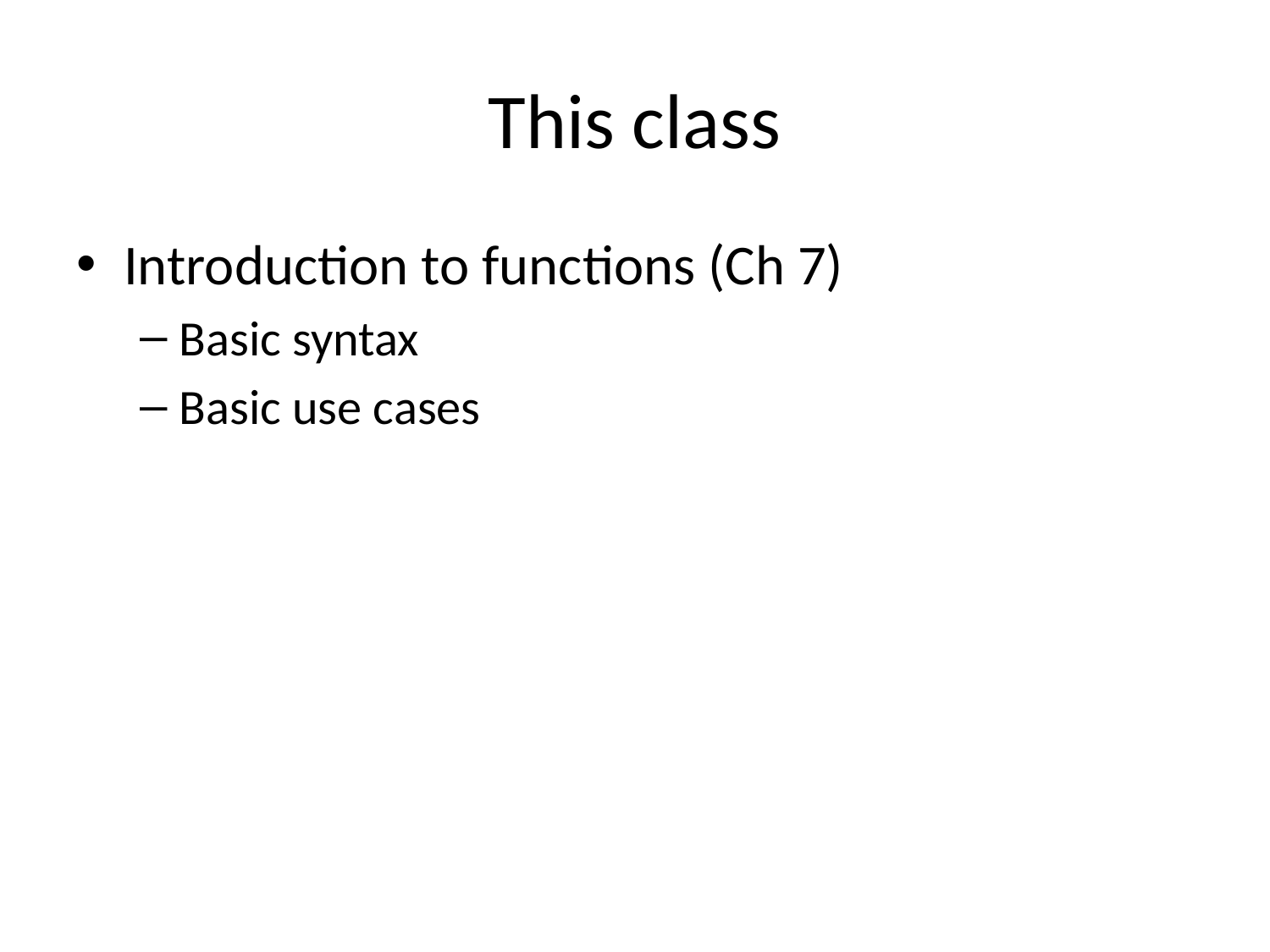

# This class
Introduction to functions (Ch 7)
Basic syntax
Basic use cases